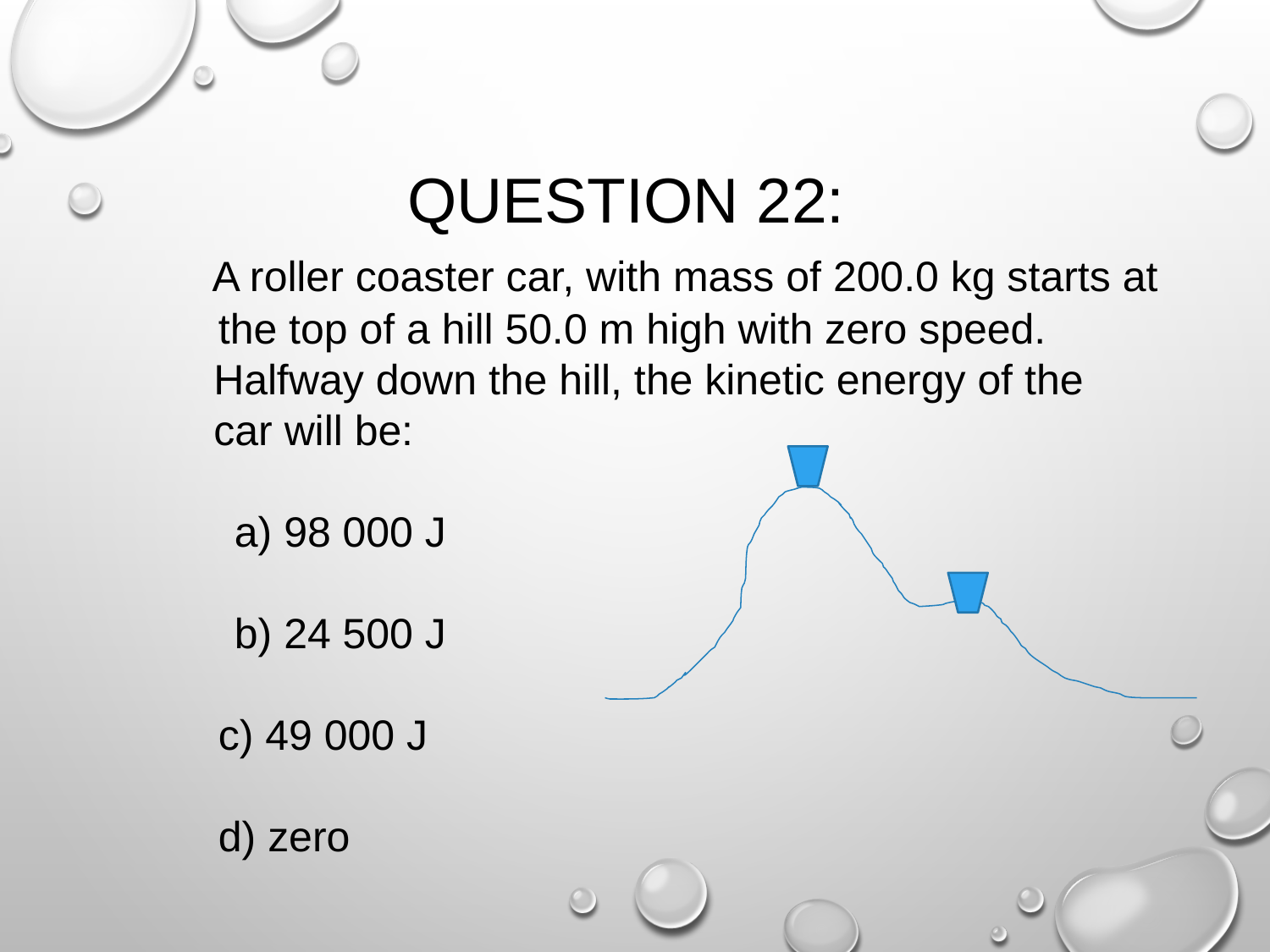

Question 22:
   A roller coaster car, with mass of 200.0 kg starts at
    the top of a hill 50.0 m high with zero speed.
         Halfway down the hill, the kinetic energy of the
         car will be:

   	a) 98 000 J

	b) 24 500 J

    c) 49 000 J

    d) zero